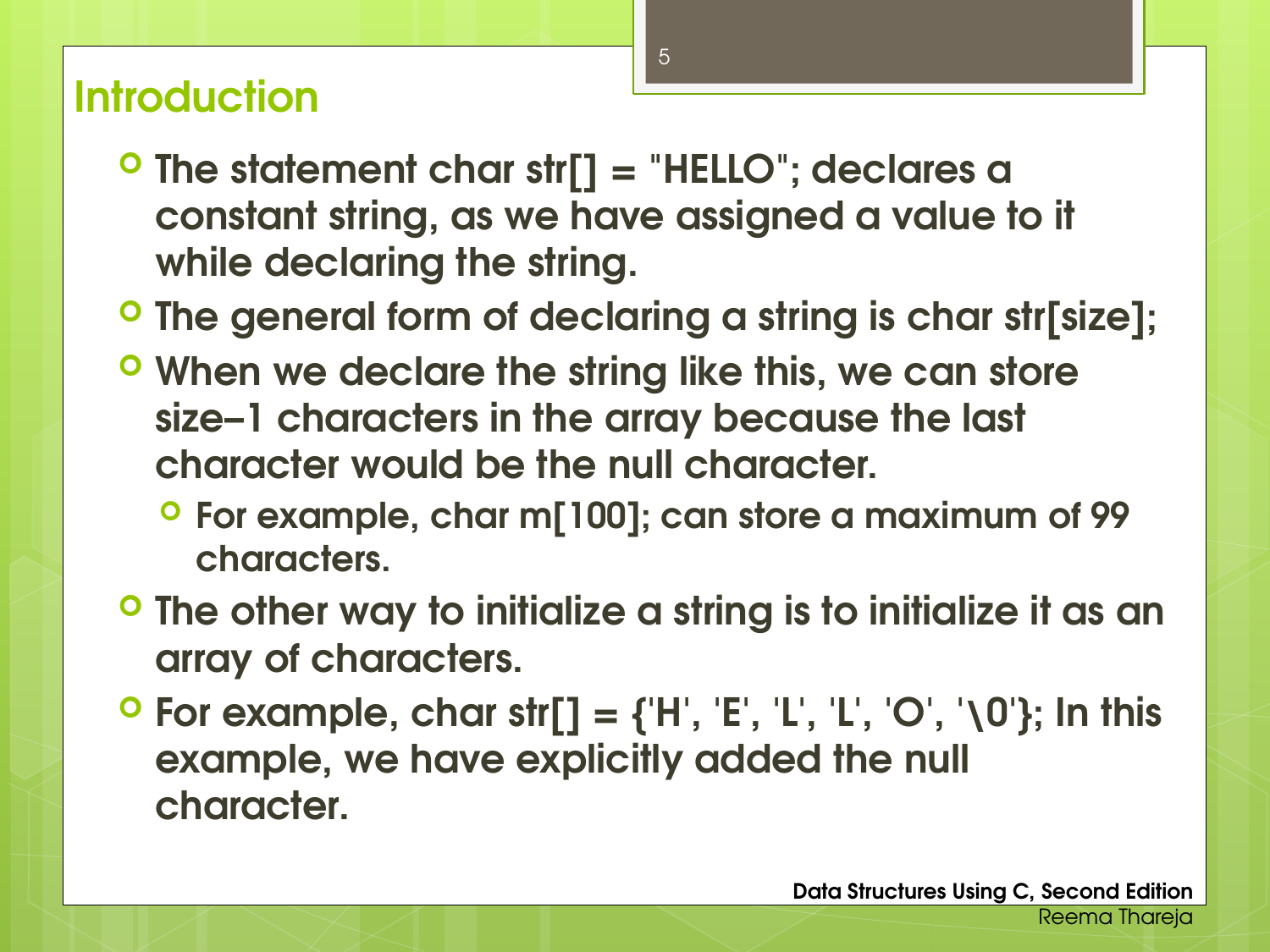

5
# Introduction
The statement char str[] = "HELLO"; declares a constant string, as we have assigned a value to it while declaring the string.
The general form of declaring a string is char str[size];
When we declare the string like this, we can store size–1 characters in the array because the last character would be the null character.
For example, char m[100]; can store a maximum of 99 characters.
The other way to initialize a string is to initialize it as an array of characters.
For example, char str[] = {'H', 'E', 'L', 'L', 'O', '\0'}; In this example, we have explicitly added the null character.
Data Structures Using C, Second Edition
Reema Thareja